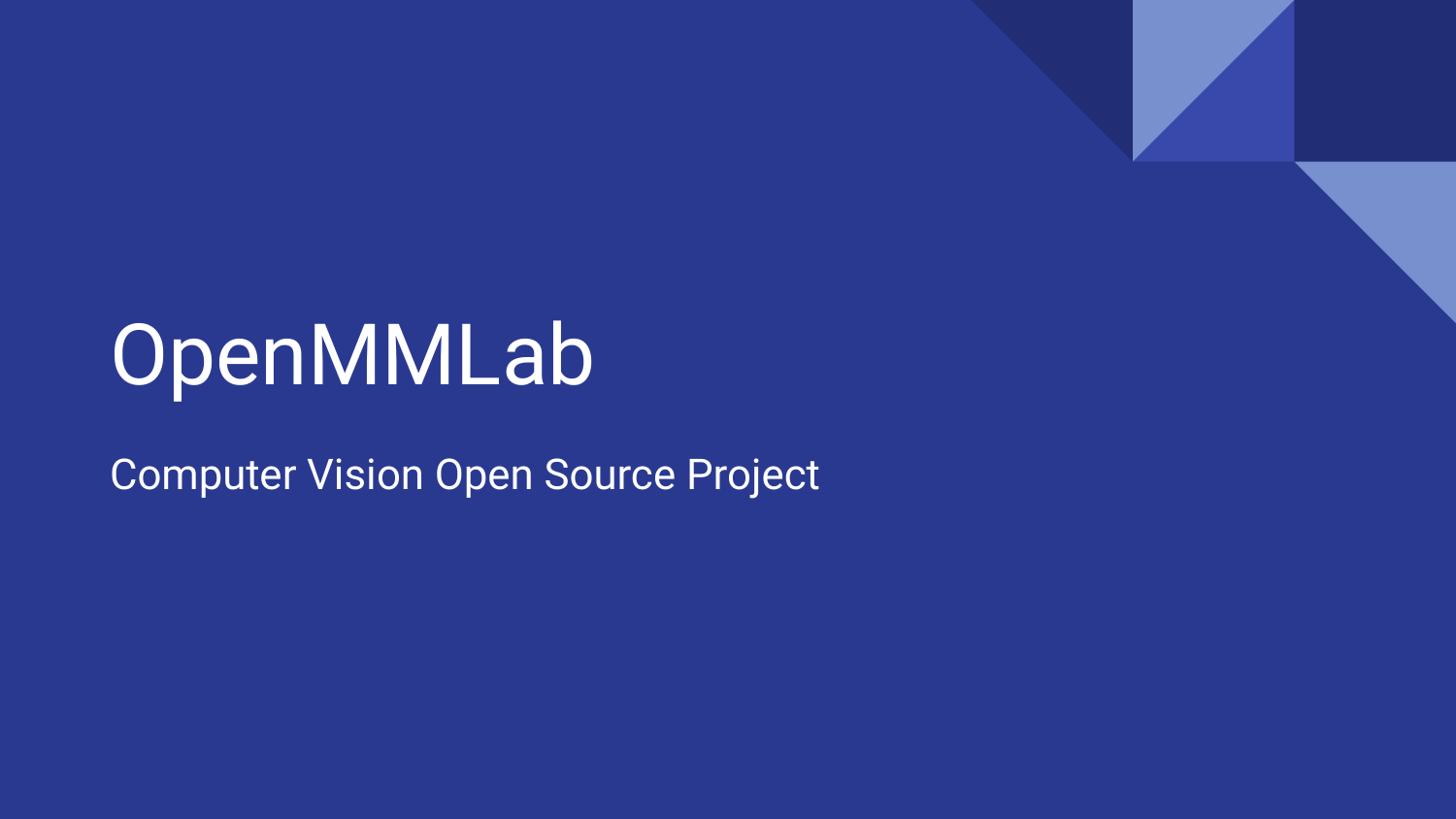

# OpenMMLab
Computer Vision Open Source Project